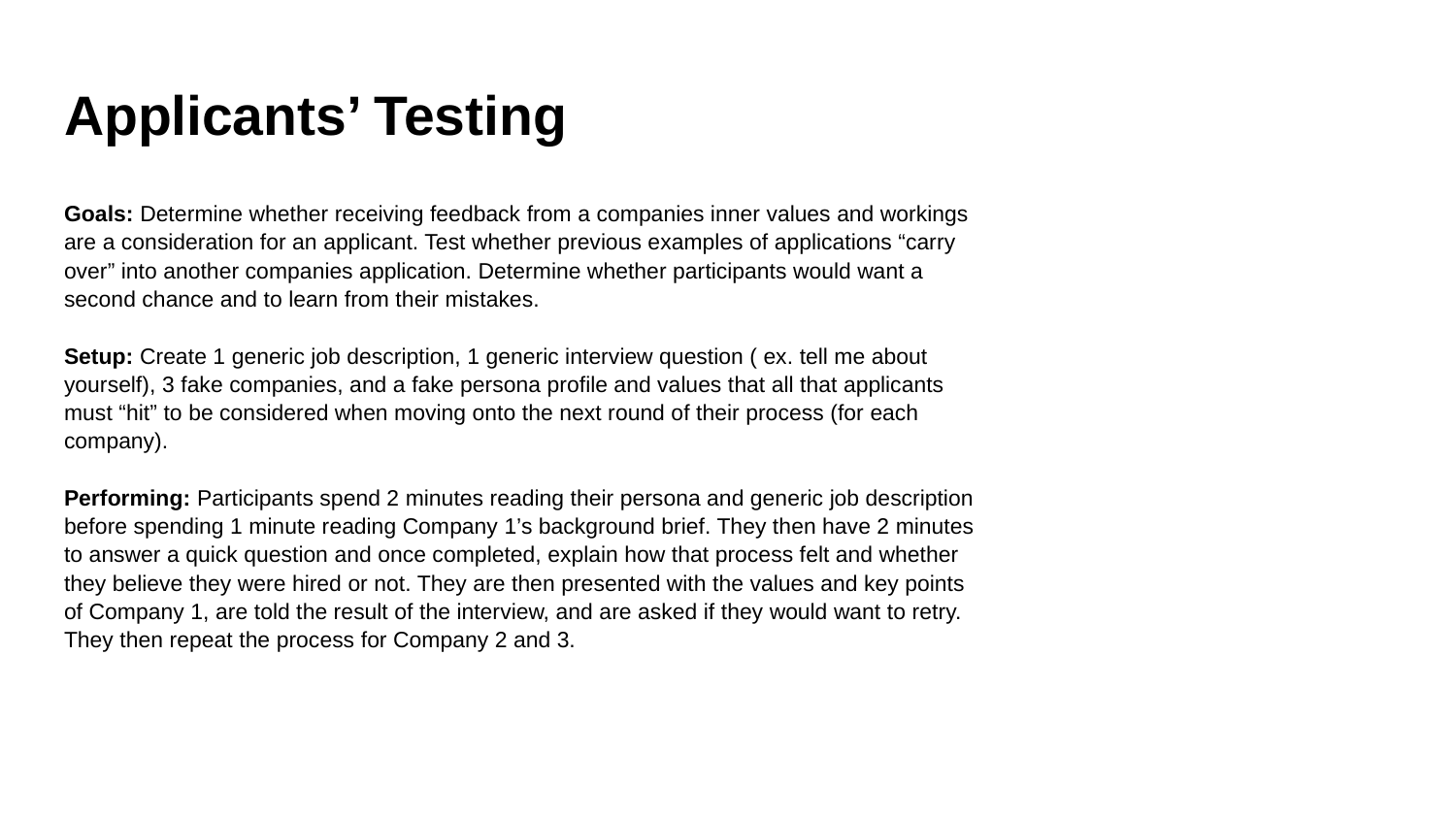

Applicants’ Testing
Goals: Determine whether receiving feedback from a companies inner values and workings are a consideration for an applicant. Test whether previous examples of applications “carry over” into another companies application. Determine whether participants would want a second chance and to learn from their mistakes.

Setup: Create 1 generic job description, 1 generic interview question ( ex. tell me about yourself), 3 fake companies, and a fake persona profile and values that all that applicants must “hit” to be considered when moving onto the next round of their process (for each company).

Performing: Participants spend 2 minutes reading their persona and generic job description before spending 1 minute reading Company 1’s background brief. They then have 2 minutes to answer a quick question and once completed, explain how that process felt and whether they believe they were hired or not. They are then presented with the values and key points of Company 1, are told the result of the interview, and are asked if they would want to retry. They then repeat the process for Company 2 and 3.